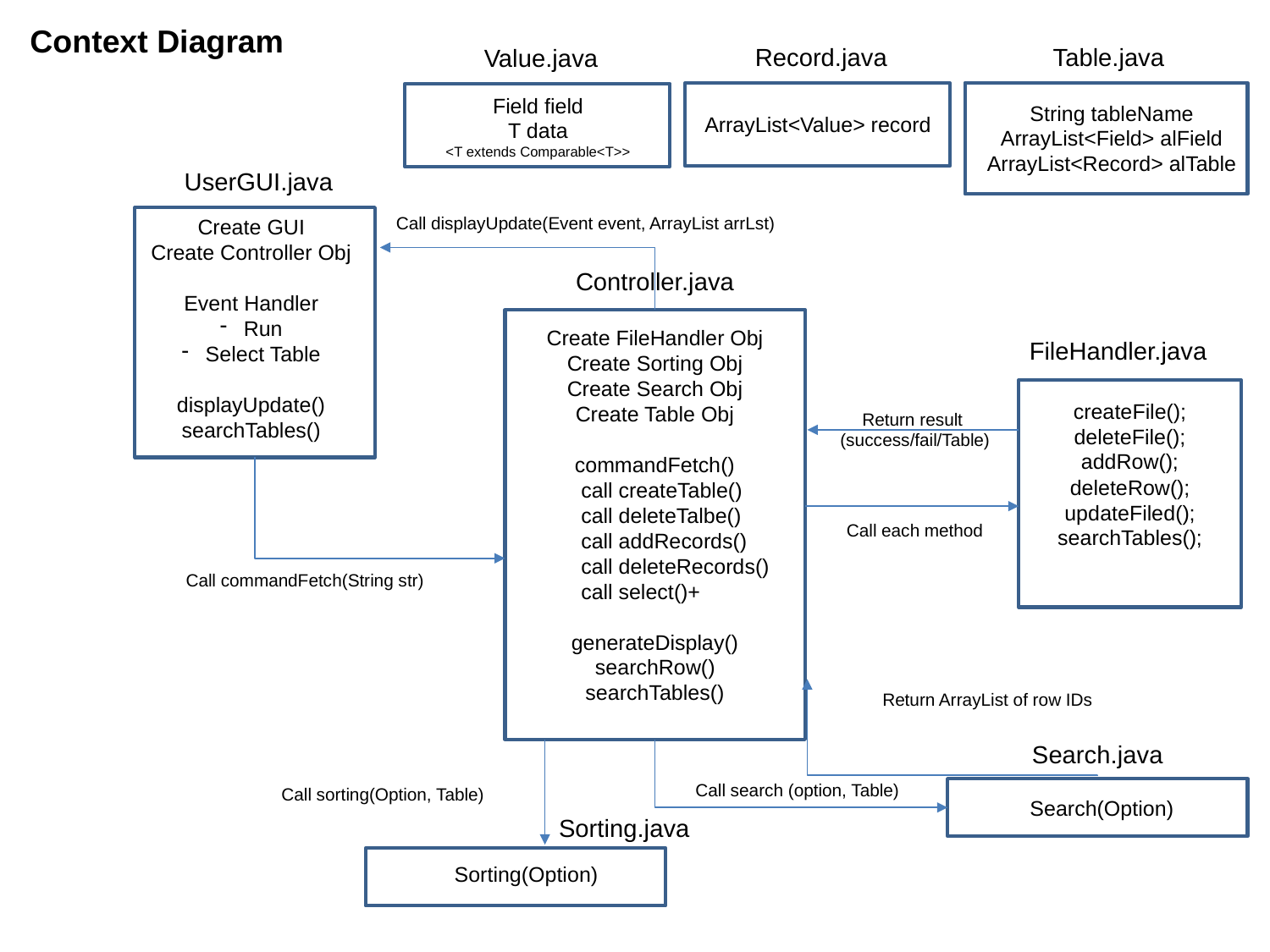

Context Diagram
Table.java
Record.java
Value.java

Field field
T data
<T extends Comparable<T>>
String tableName
ArrayList<Field> alField
ArrayList<Record> alTable
ArrayList<Value> record
UserGUI.java
Call displayUpdate(Event event, ArrayList arrLst)
Create GUI
Create Controller Obj

Event Handler
Run
Select Table

displayUpdate()
searchTables()

Controller.java

Create FileHandler Obj
Create Sorting Obj
Create Search Obj
Create Table Obj

commandFetch()
call createTable()
call deleteTalbe()
call addRecords()
call deleteRecords()
call select()+

generateDisplay()
searchRow()
searchTables()

FileHandler.java

createFile();
deleteFile();
addRow();
deleteRow();
updateFiled();
searchTables();

Return result
(success/fail/Table)
Call each method
Call commandFetch(String str)
Return ArrayList of row IDs
Search.java
Call search (option, Table)
Call sorting(Option, Table)

Search(Option)
Sorting.java

Sorting(Option)